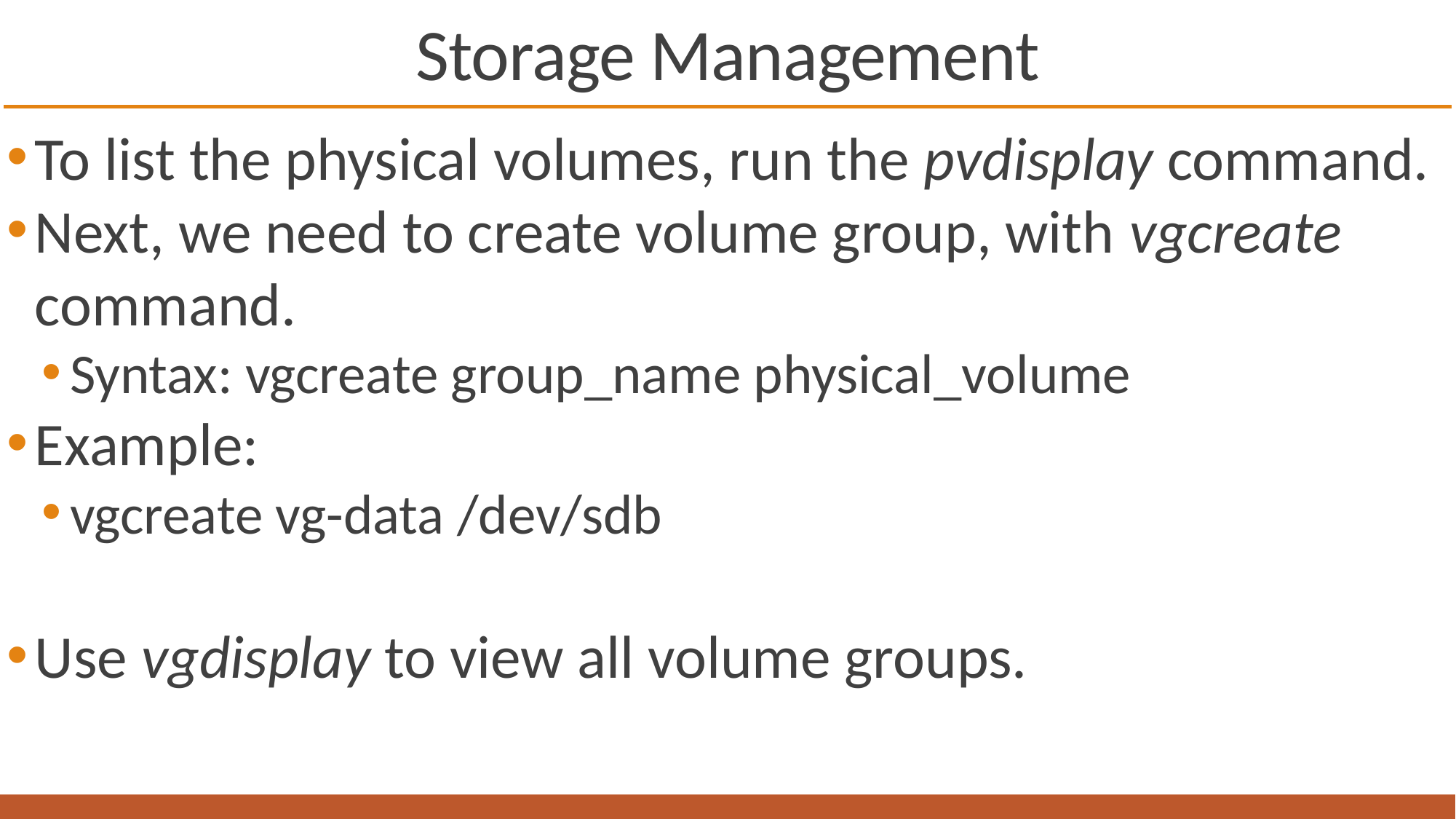

# Storage Management
To list the physical volumes, run the pvdisplay command.
Next, we need to create volume group, with vgcreate command.
Syntax: vgcreate group_name physical_volume
Example:
vgcreate vg-data /dev/sdb

Use vgdisplay to view all volume groups.